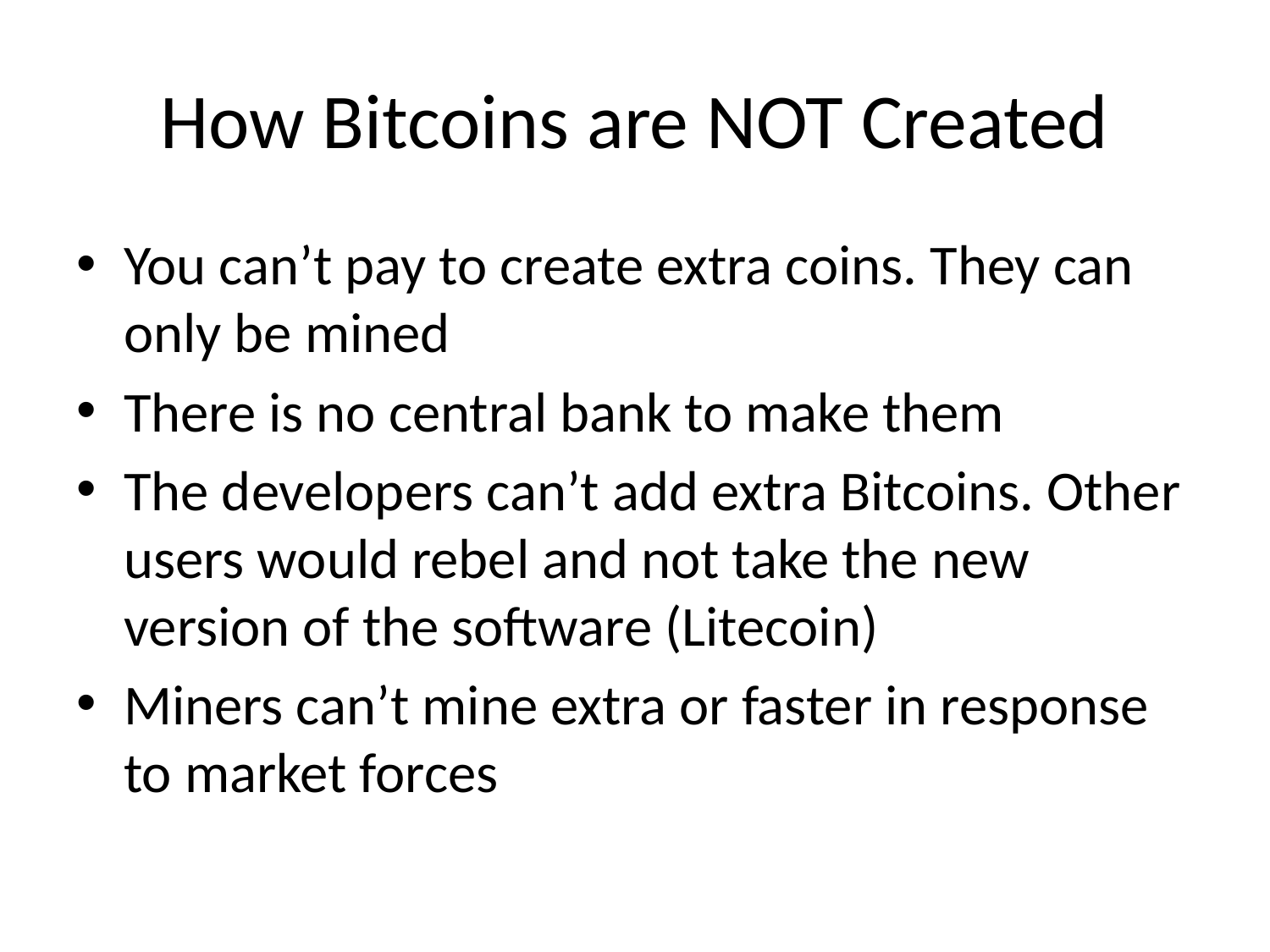

# How Bitcoins are NOT Created
You can’t pay to create extra coins. They can only be mined
There is no central bank to make them
The developers can’t add extra Bitcoins. Other users would rebel and not take the new version of the software (Litecoin)
Miners can’t mine extra or faster in response to market forces